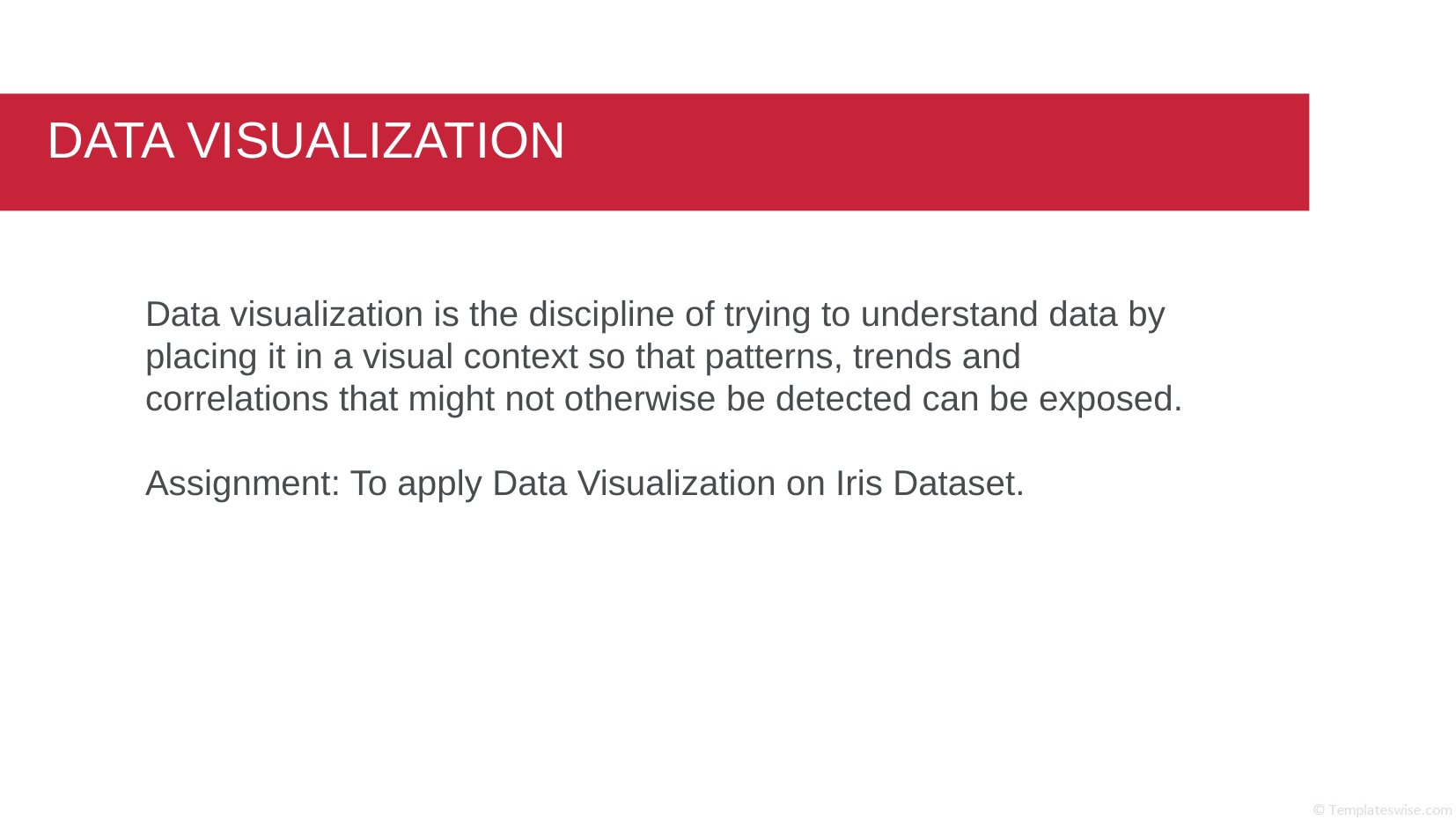

DATA VISUALIZATION
Data visualization is the discipline of trying to understand data by placing it in a visual context so that patterns, trends and correlations that might not otherwise be detected can be exposed.

Assignment: To apply Data Visualization on Iris Dataset.